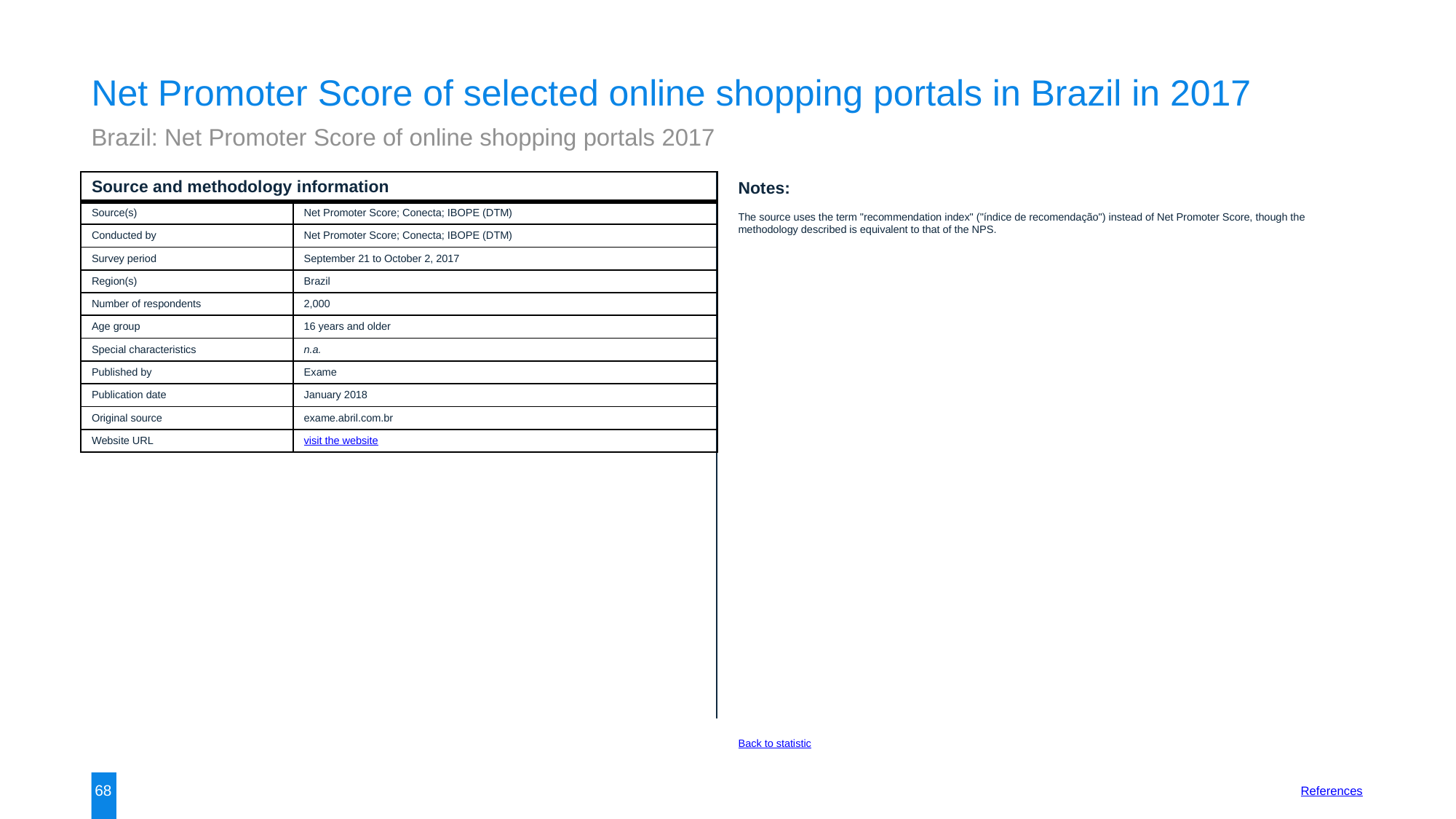

Net Promoter Score of selected online shopping portals in Brazil in 2017
Brazil: Net Promoter Score of online shopping portals 2017
| Source and methodology information |  |
| --- | --- |
| Source(s) | Net Promoter Score; Conecta; IBOPE (DTM) |
| Conducted by | Net Promoter Score; Conecta; IBOPE (DTM) |
| Survey period | September 21 to October 2, 2017 |
| Region(s) | Brazil |
| Number of respondents | 2,000 |
| Age group | 16 years and older |
| Special characteristics | n.a. |
| Published by | Exame |
| Publication date | January 2018 |
| Original source | exame.abril.com.br |
| Website URL | visit the website |

Notes:

The source uses the term "recommendation index" ("índice de recomendação") instead of Net Promoter Score, though the methodology described is equivalent to that of the NPS.
Back to statistic

68
References